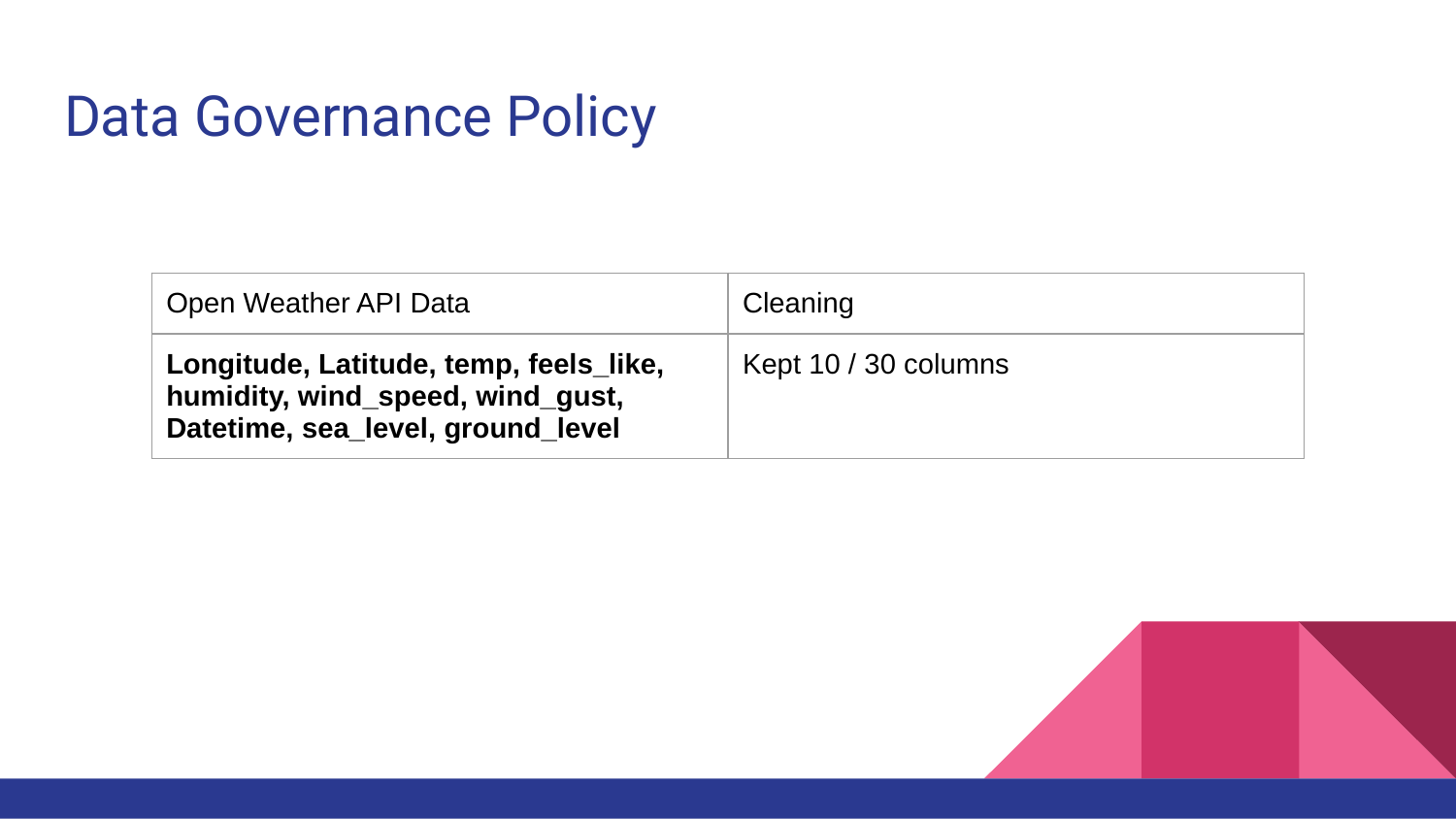

# Data Governance Policy
| Open Weather API Data | Cleaning |
| --- | --- |
| Longitude, Latitude, temp, feels\_like, humidity, wind\_speed, wind\_gust, Datetime, sea\_level, ground\_level | Kept 10 / 30 columns |